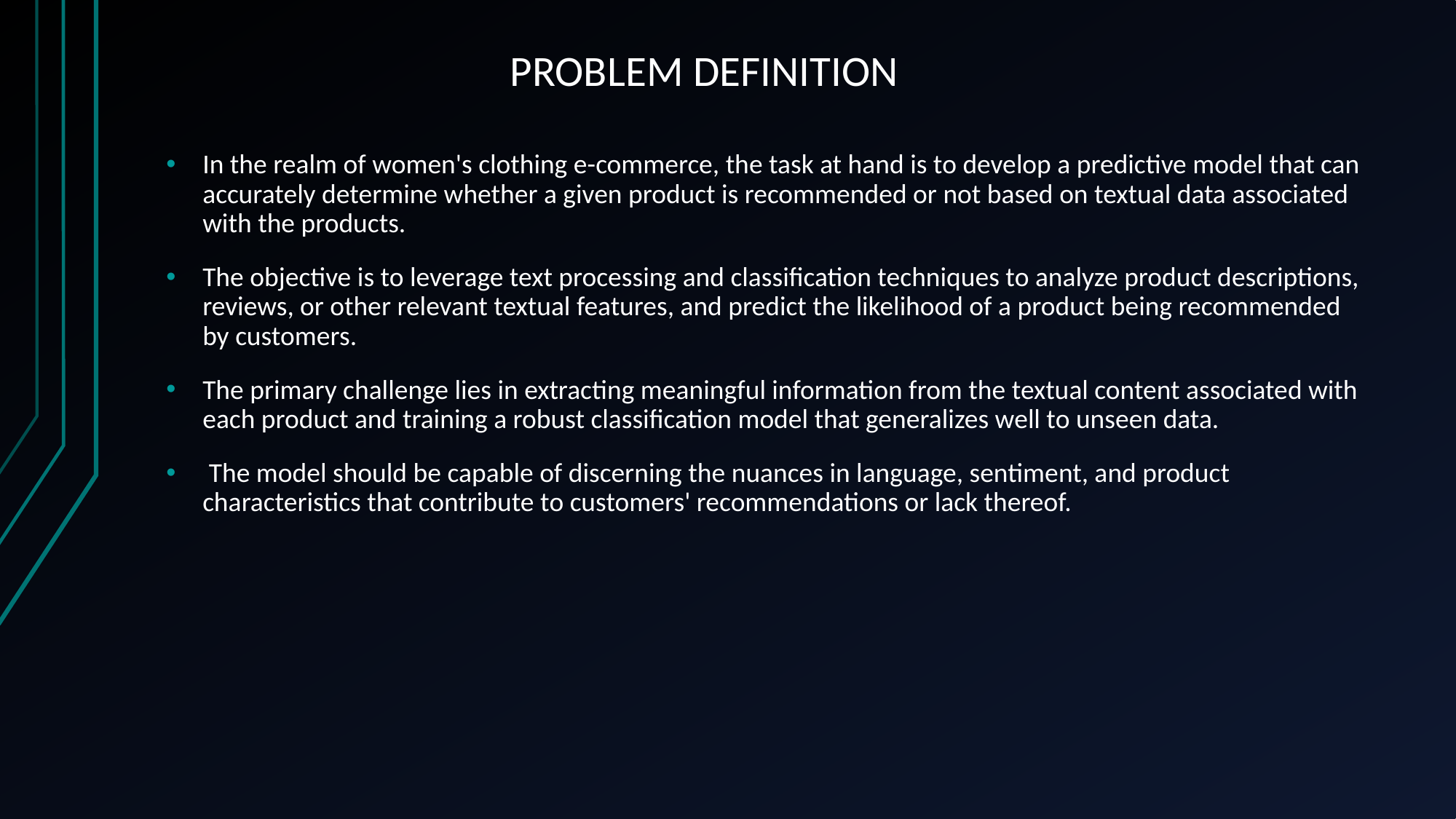

# PROBLEM DEFINITION
In the realm of women's clothing e-commerce, the task at hand is to develop a predictive model that can accurately determine whether a given product is recommended or not based on textual data associated with the products.
The objective is to leverage text processing and classification techniques to analyze product descriptions, reviews, or other relevant textual features, and predict the likelihood of a product being recommended by customers.
The primary challenge lies in extracting meaningful information from the textual content associated with each product and training a robust classification model that generalizes well to unseen data.
 The model should be capable of discerning the nuances in language, sentiment, and product characteristics that contribute to customers' recommendations or lack thereof.